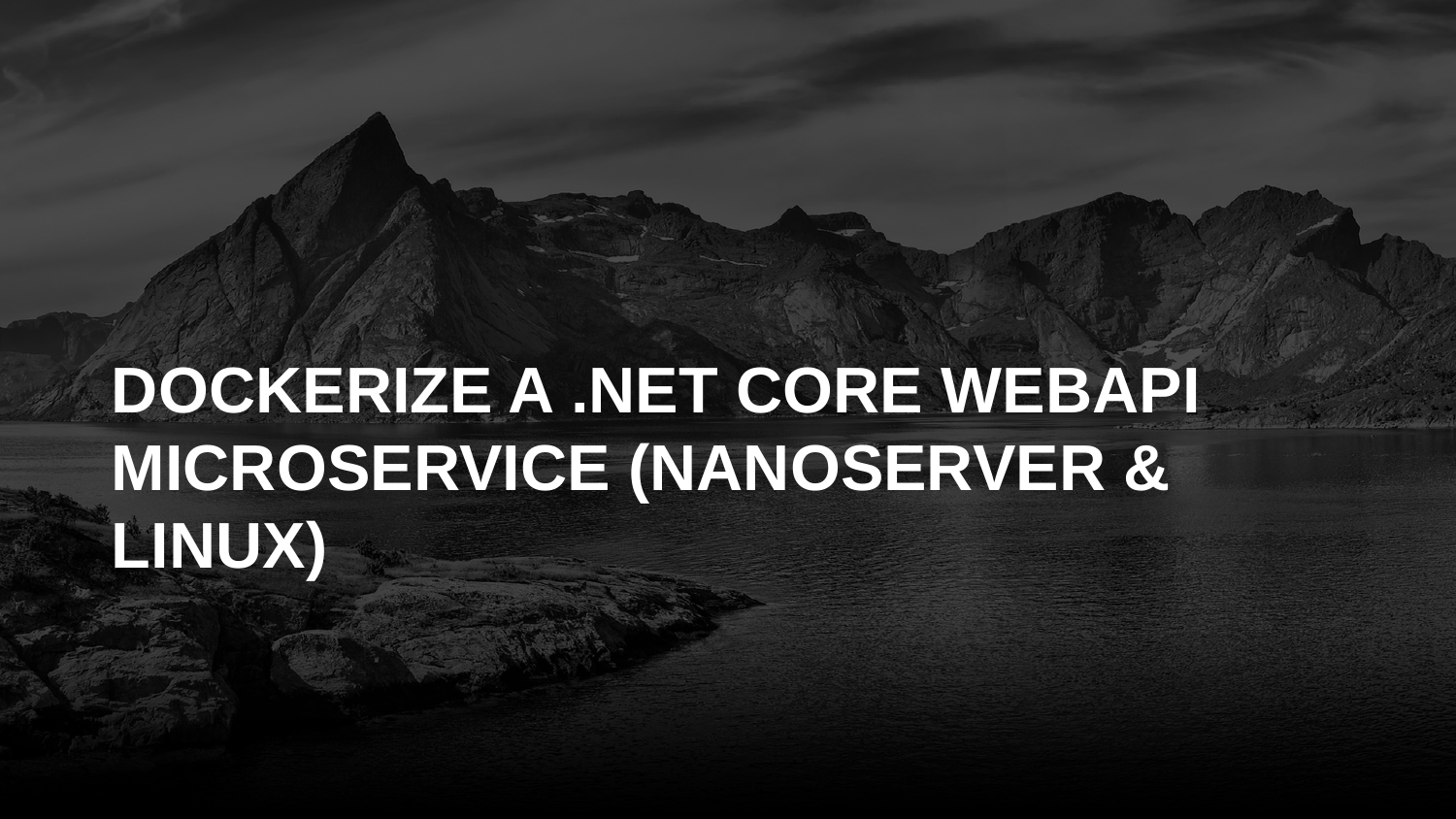

# Dockerize a .NET Core WebAPI microservice (nanoserver & linux)